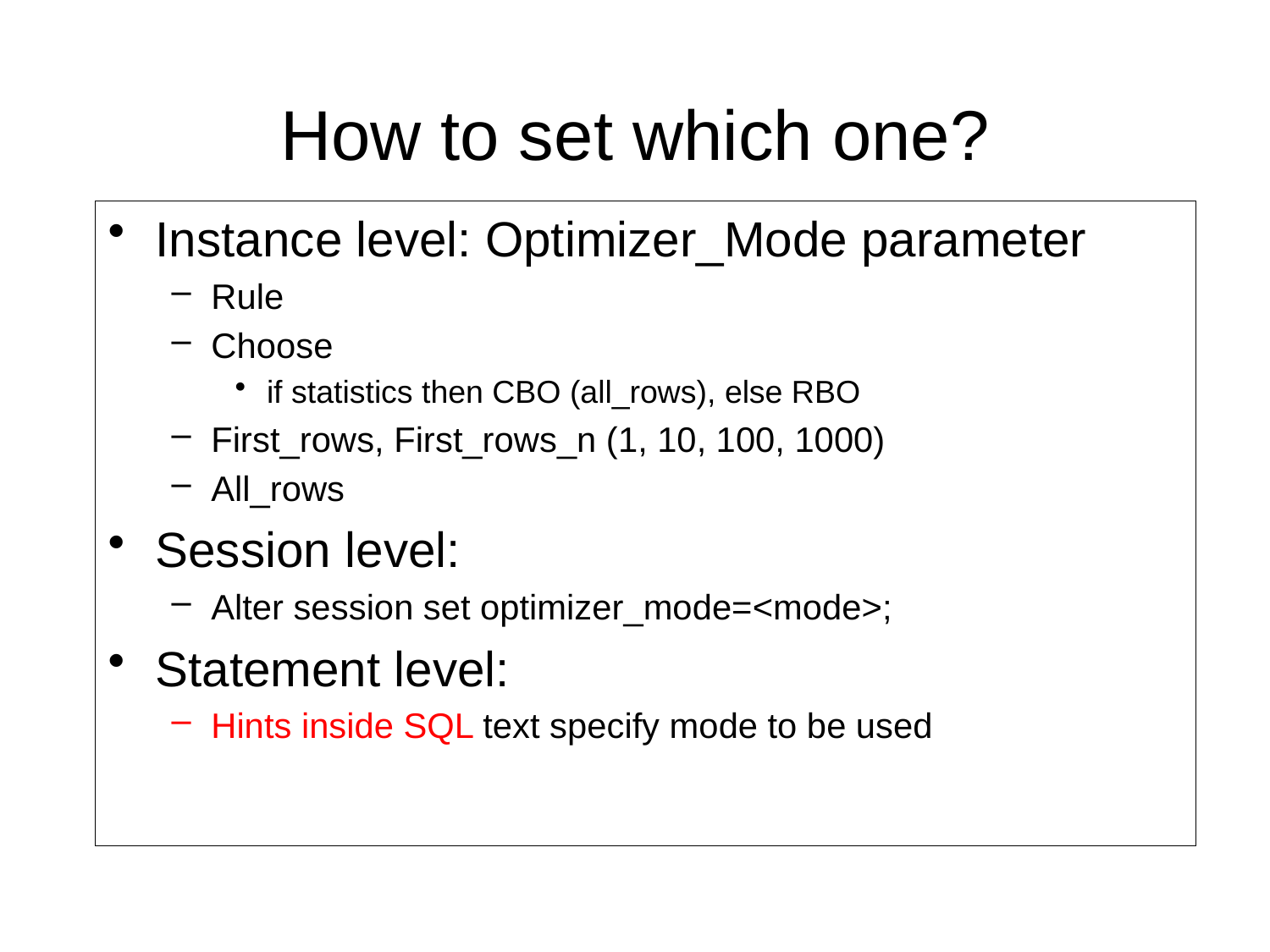

# How to set which one?
Instance level: Optimizer_Mode parameter
Rule
Choose
if statistics then CBO (all_rows), else RBO
First_rows, First_rows_n (1, 10, 100, 1000)
All_rows
Session level:
Alter session set optimizer_mode=<mode>;
Statement level:
Hints inside SQL text specify mode to be used